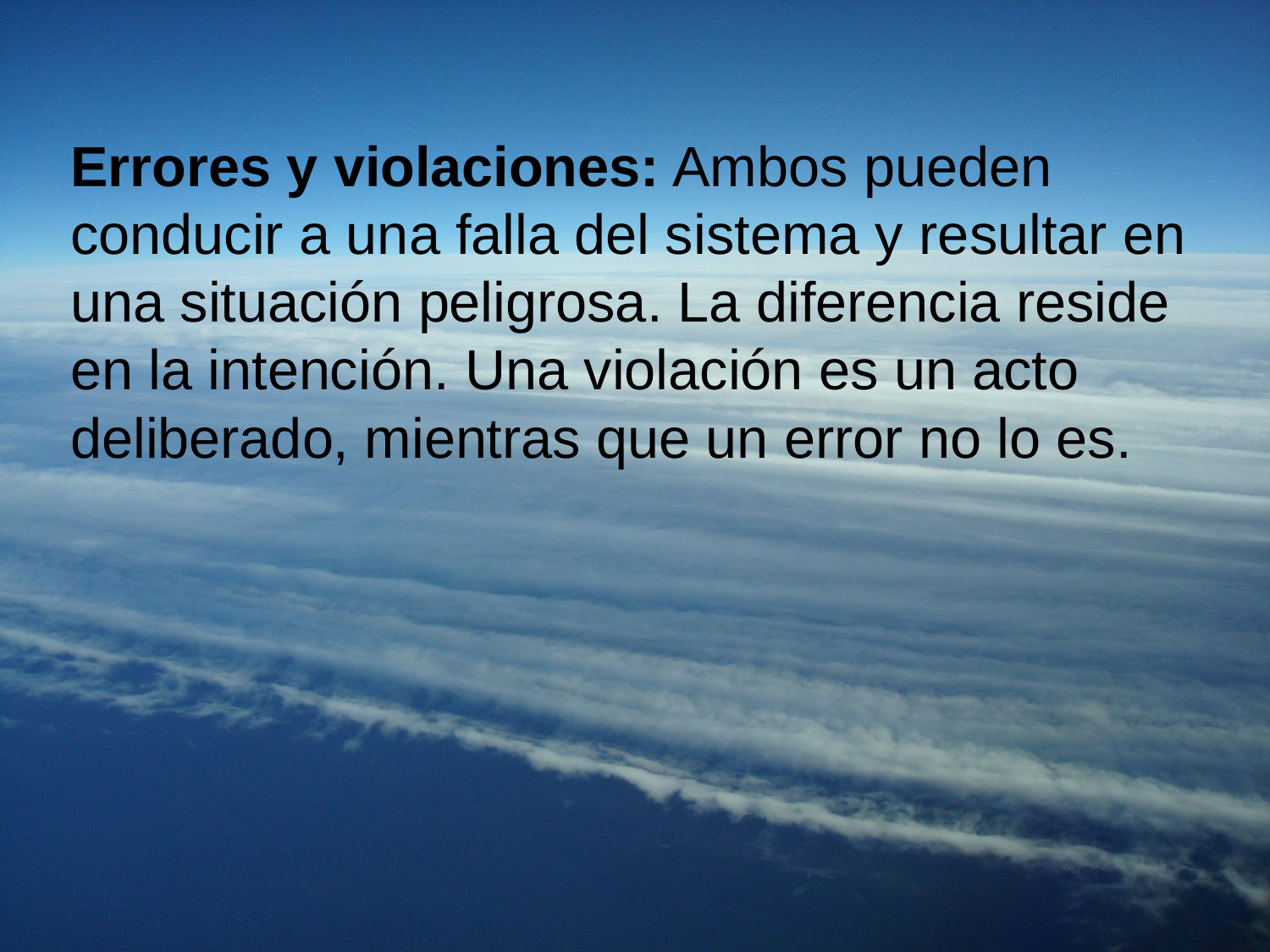

Errores y violaciones: Ambos pueden conducir a una falla del sistema y resultar en una situación peligrosa. La diferencia reside en la intención. Una violación es un acto deliberado, mientras que un error no lo es.